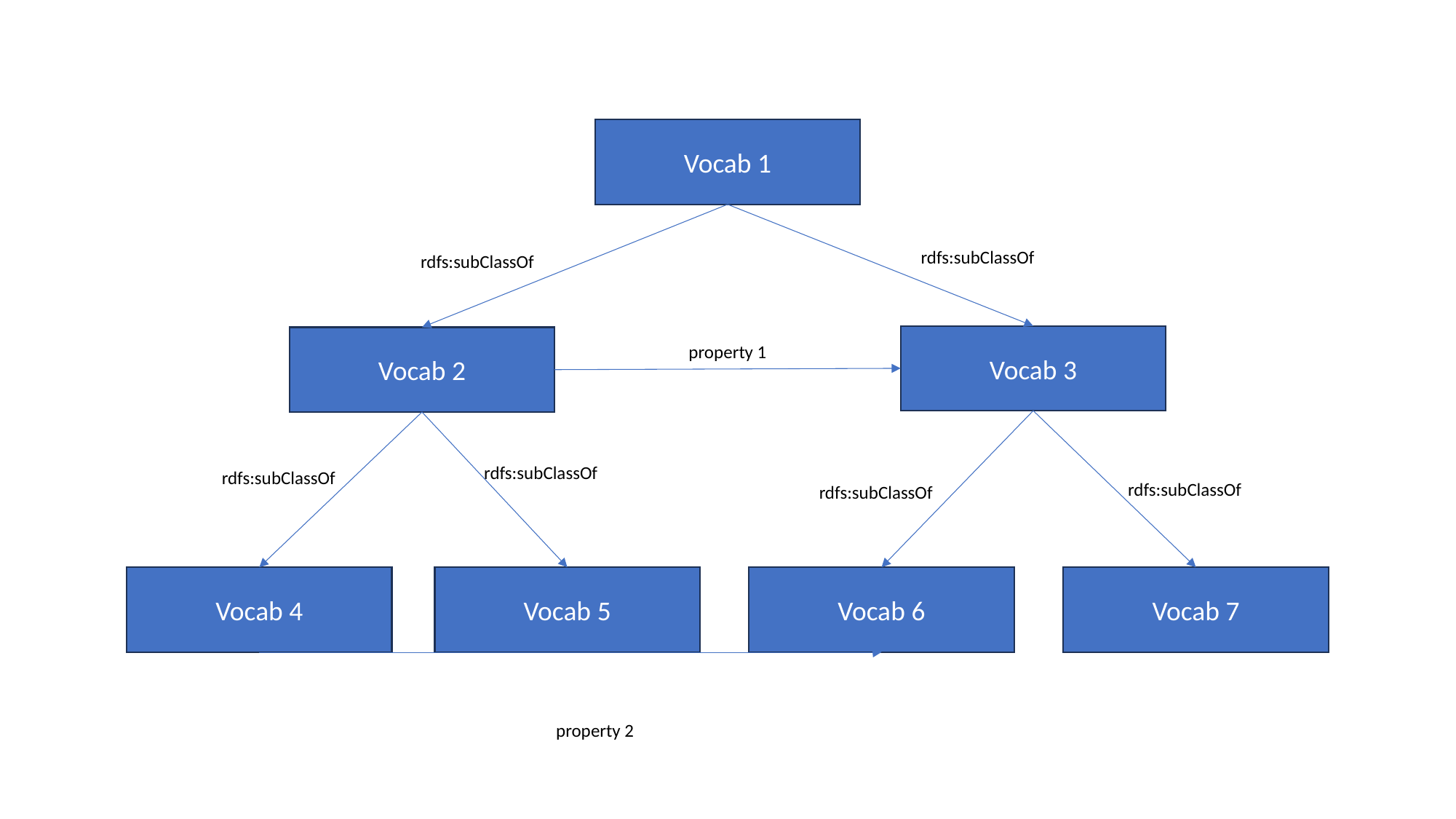

Vocab 1
rdfs:subClassOf
rdfs:subClassOf
Vocab 3
Vocab 2
property 1
rdfs:subClassOf
rdfs:subClassOf
rdfs:subClassOf
rdfs:subClassOf
Vocab 4
Vocab 5
Vocab 6
Vocab 7
property 2